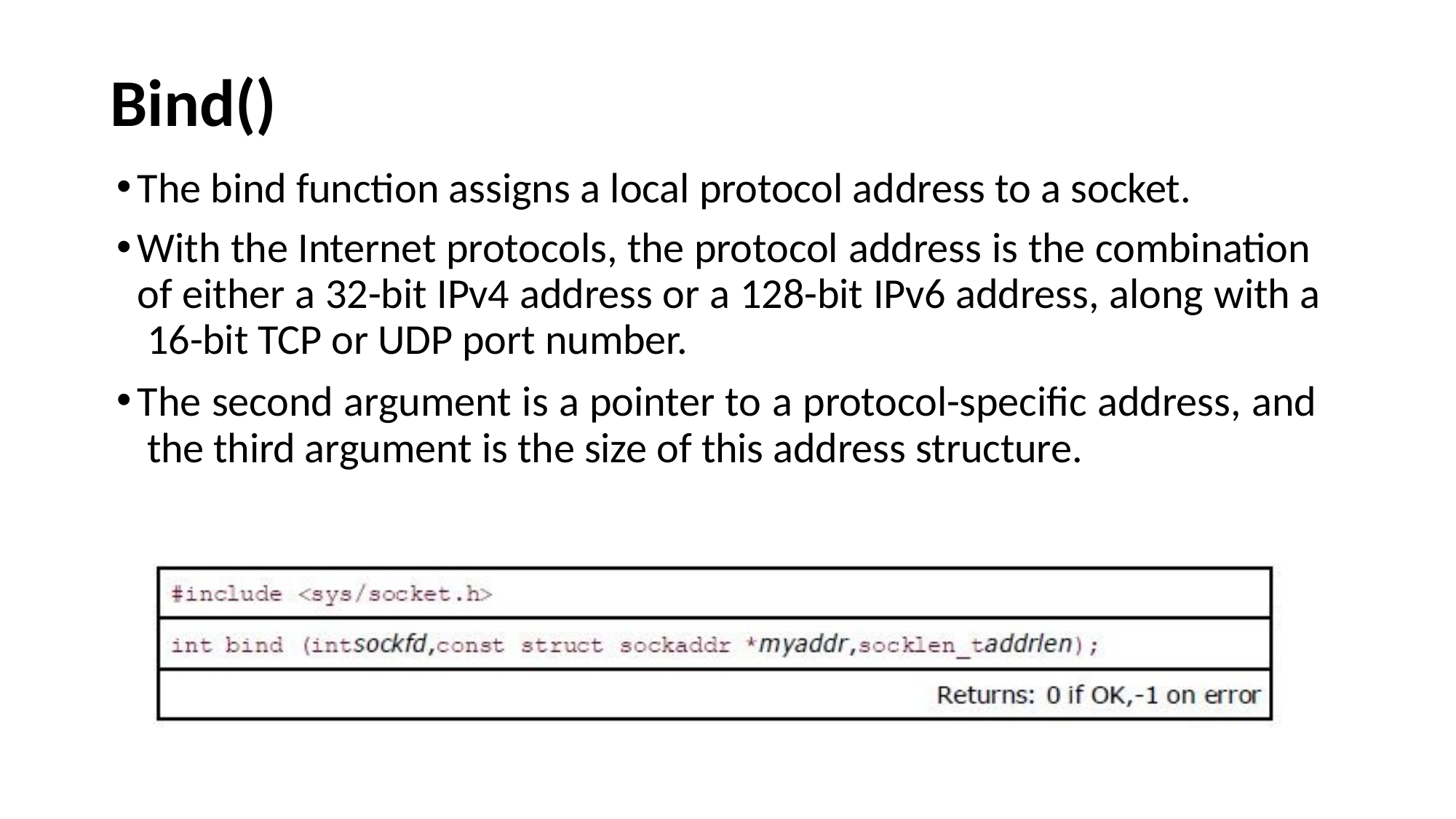

# Bind()
The bind function assigns a local protocol address to a socket.
With the Internet protocols, the protocol address is the combination  of either a 32-bit IPv4 address or a 128-bit IPv6 address, along with a  16-bit TCP or UDP port number.
The second argument is a pointer to a protocol-specific address, and  the third argument is the size of this address structure.